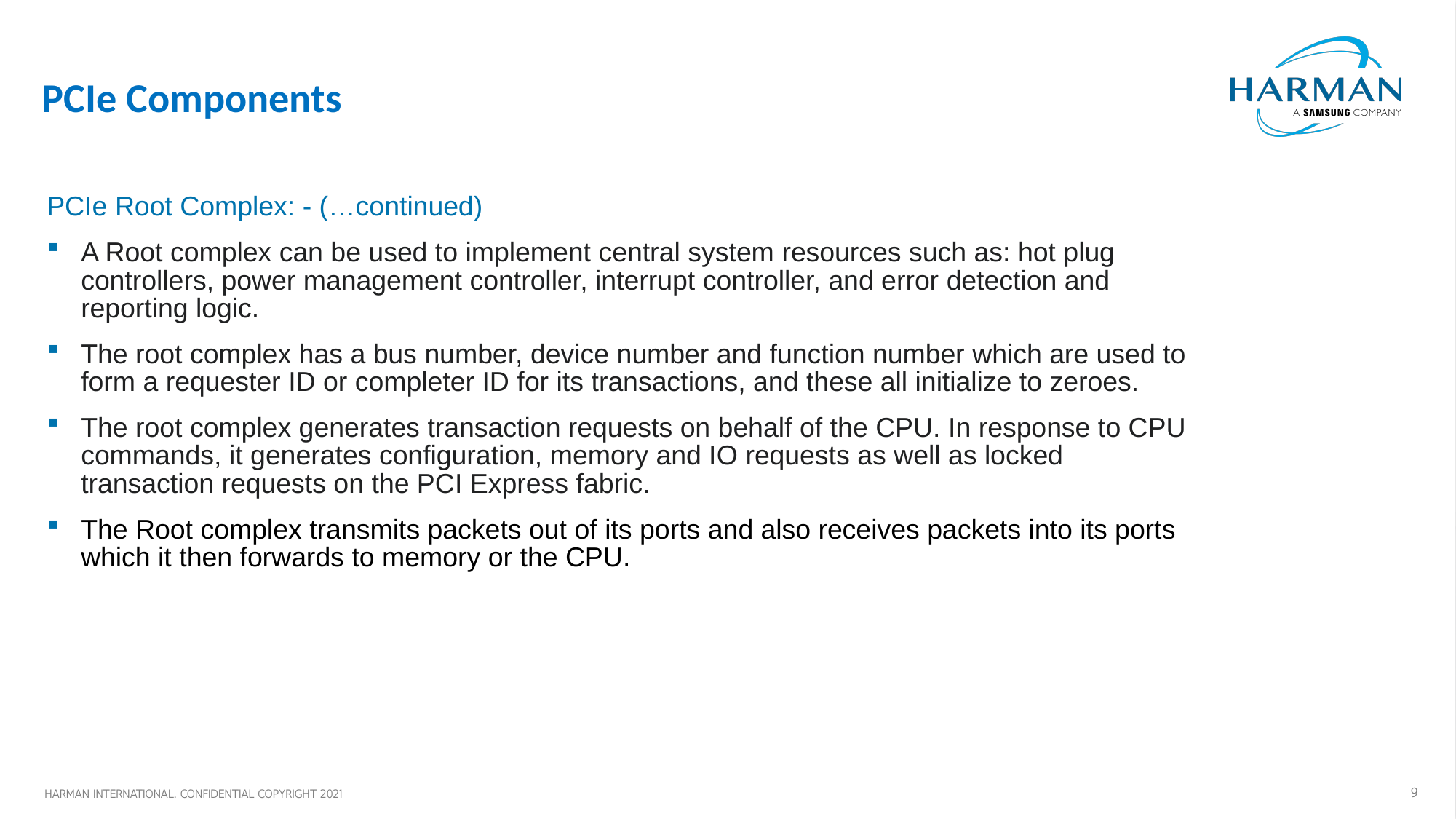

#
PCIe Components

PCIe Root Complex: - (…continued)
A Root complex can be used to implement central system resources such as: hot plug controllers, power management controller, interrupt controller, and error detection and reporting logic.
The root complex has a bus number, device number and function number which are used to form a requester ID or completer ID for its transactions, and these all initialize to zeroes.
The root complex generates transaction requests on behalf of the CPU. In response to CPU commands, it generates configuration, memory and IO requests as well as locked transaction requests on the PCI Express fabric.
The Root complex transmits packets out of its ports and also receives packets into its ports which it then forwards to memory or the CPU.